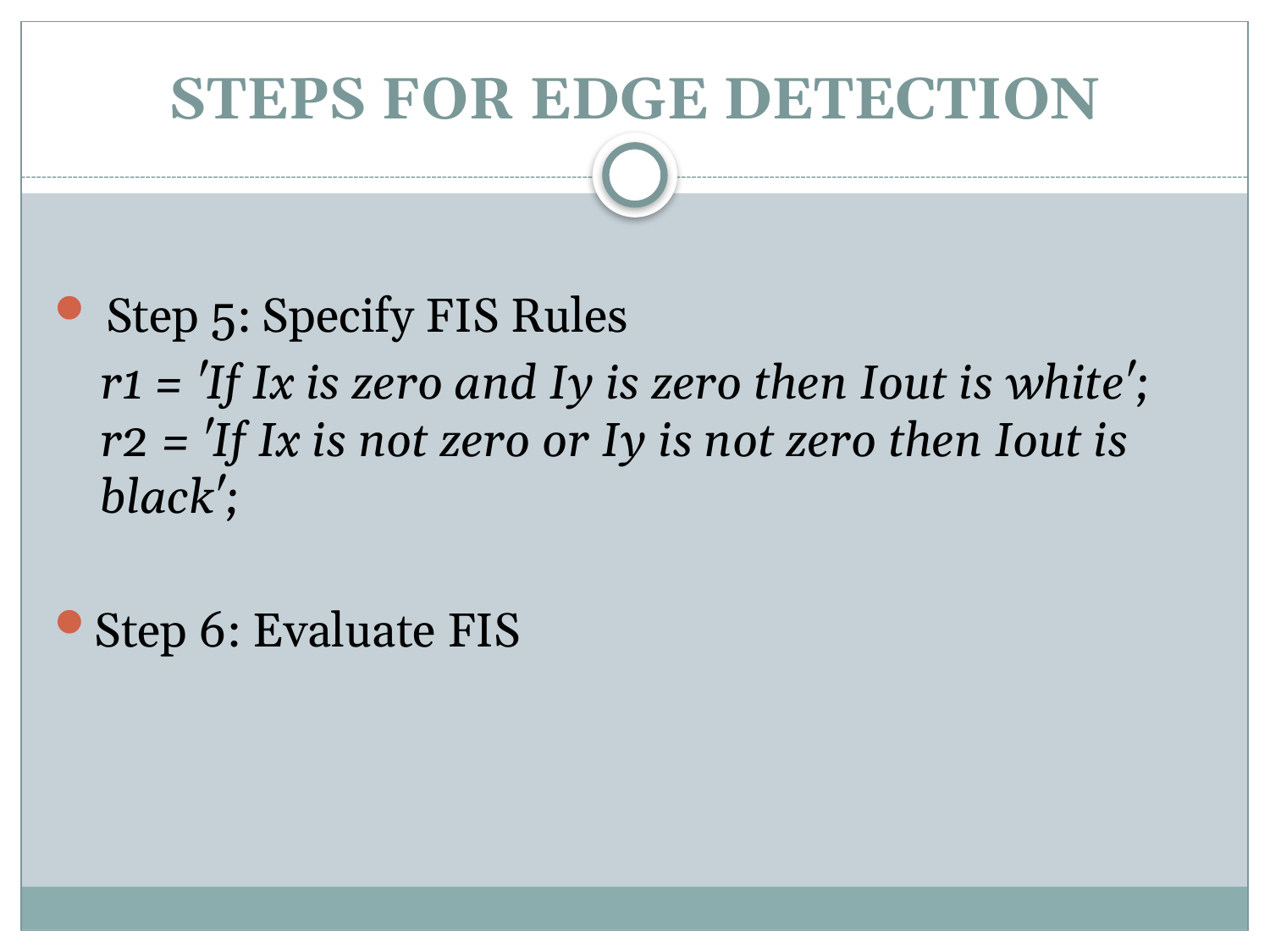

# STEPS FOR EDGE DETECTION

 Step 5: Specify FIS Rules
    r1 = 'If Ix is zero and Iy is zero then Iout is white';
    r2 = 'If Ix is not zero or Iy is not zero then Iout is            black';

Step 6: Evaluate FIS